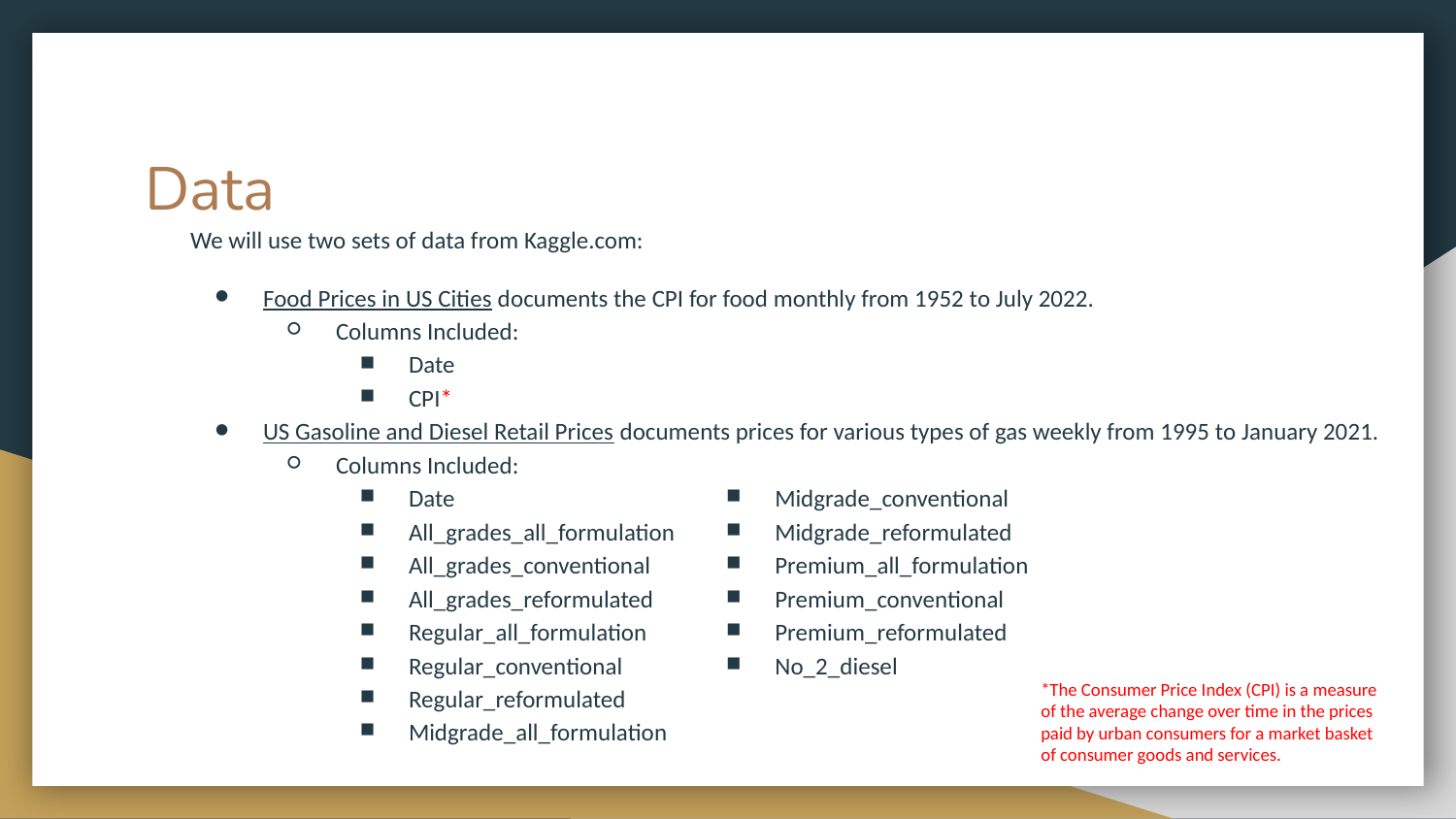

# Data
We will use two sets of data from Kaggle.com:
Food Prices in US Cities documents the CPI for food monthly from 1952 to July 2022.
Columns Included:
Date
CPI*
US Gasoline and Diesel Retail Prices documents prices for various types of gas weekly from 1995 to January 2021.
Columns Included:
Date
All_grades_all_formulation
All_grades_conventional
All_grades_reformulated
Regular_all_formulation
Regular_conventional
Regular_reformulated
Midgrade_all_formulation
Midgrade_conventional
Midgrade_reformulated
Premium_all_formulation
Premium_conventional
Premium_reformulated
No_2_diesel

*The Consumer Price Index (CPI) is a measure of the average change over time in the prices paid by urban consumers for a market basket of consumer goods and services.